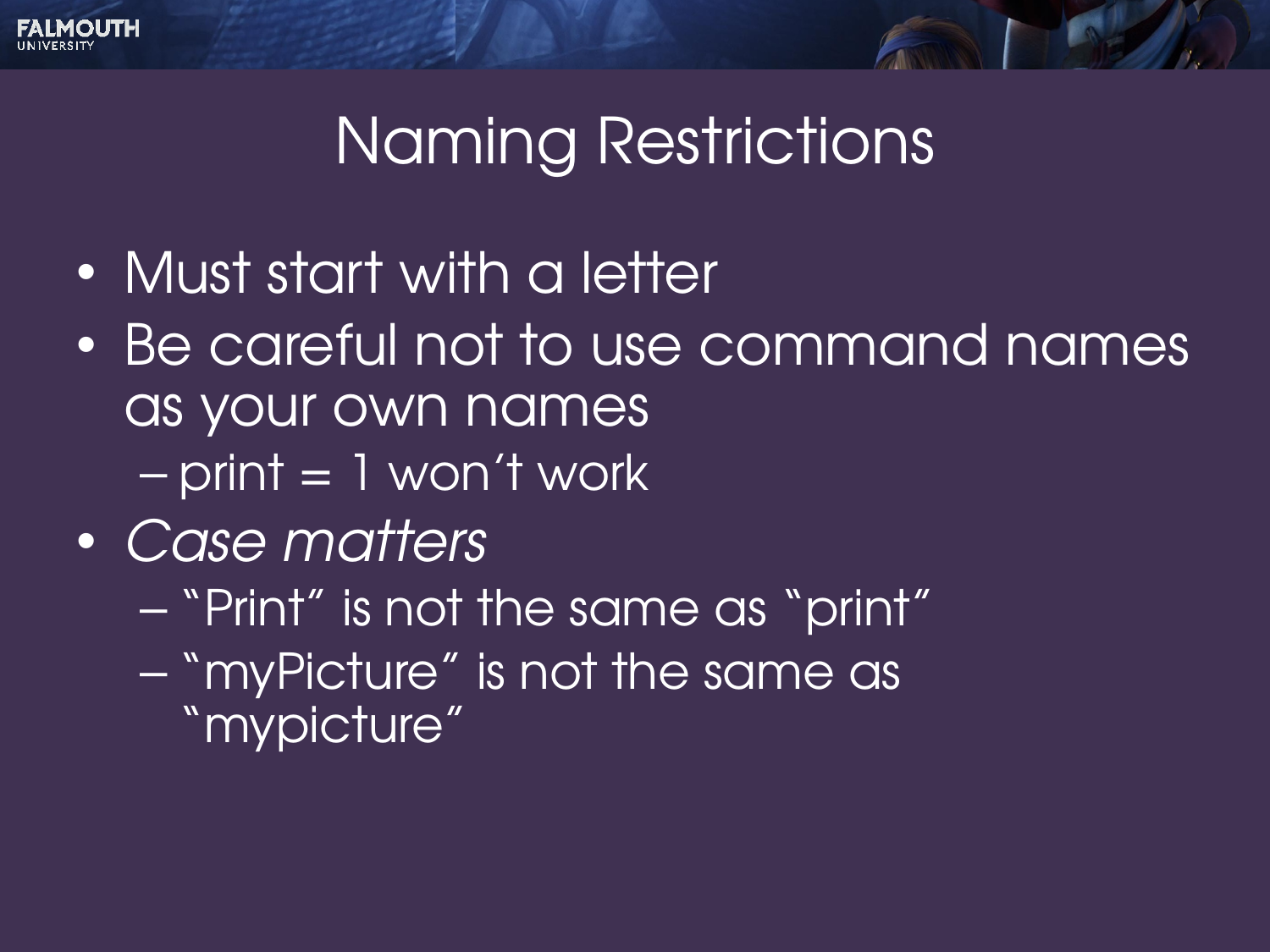

# Naming Restrictions
Must start with a letter
Be careful not to use command names as your own names
print = 1 won’t work
Case matters
“Print” is not the same as “print”
“myPicture” is not the same as “mypicture”